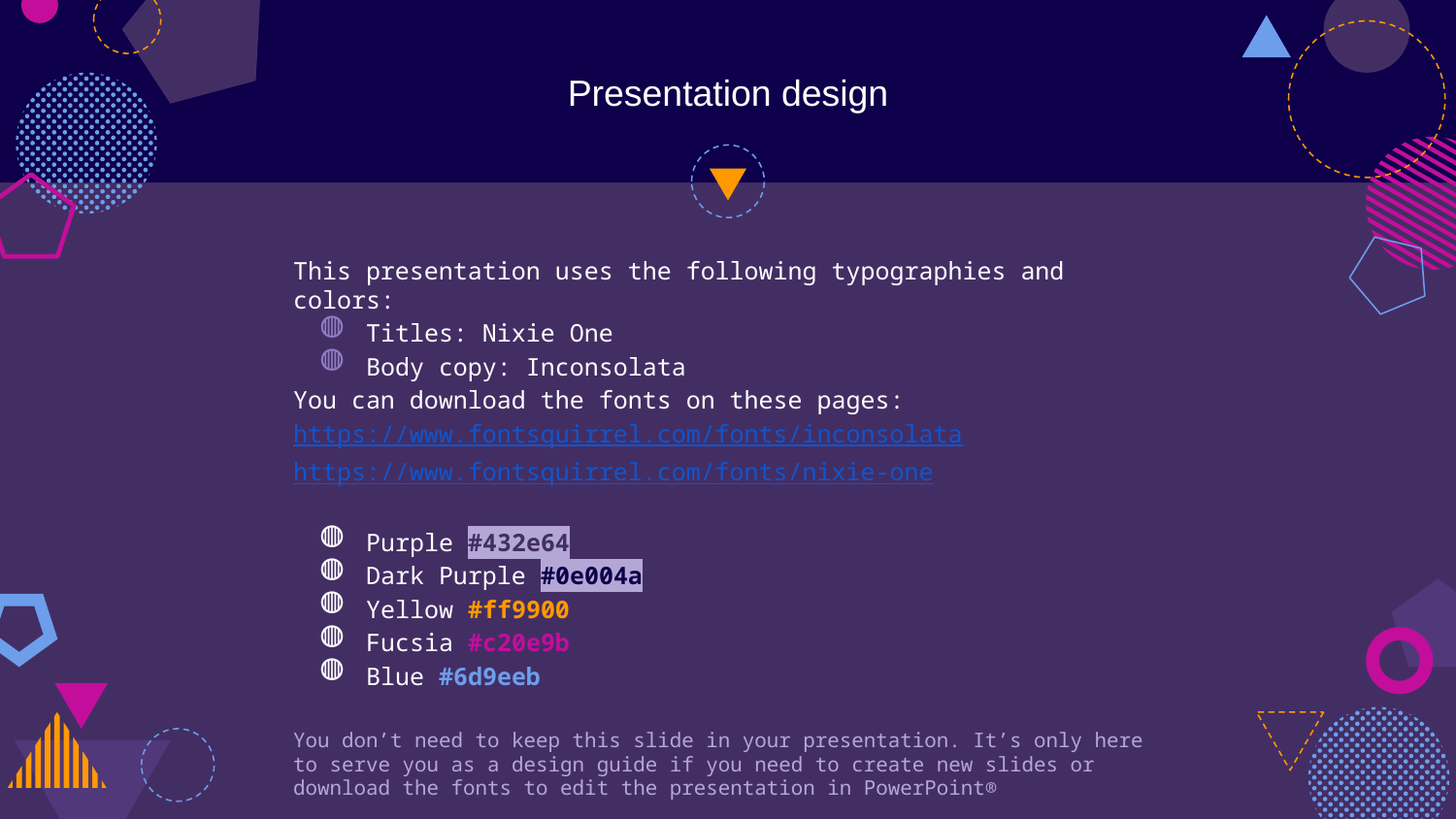

# Presentation design
This presentation uses the following typographies and colors:
Titles: Nixie One
Body copy: Inconsolata
You can download the fonts on these pages:
https://www.fontsquirrel.com/fonts/inconsolata
https://www.fontsquirrel.com/fonts/nixie-one

Purple #432e64
Dark Purple #0e004a
Yellow #ff9900
Fucsia #c20e9b
Blue #6d9eeb
You don’t need to keep this slide in your presentation. It’s only here to serve you as a design guide if you need to create new slides or download the fonts to edit the presentation in PowerPoint®